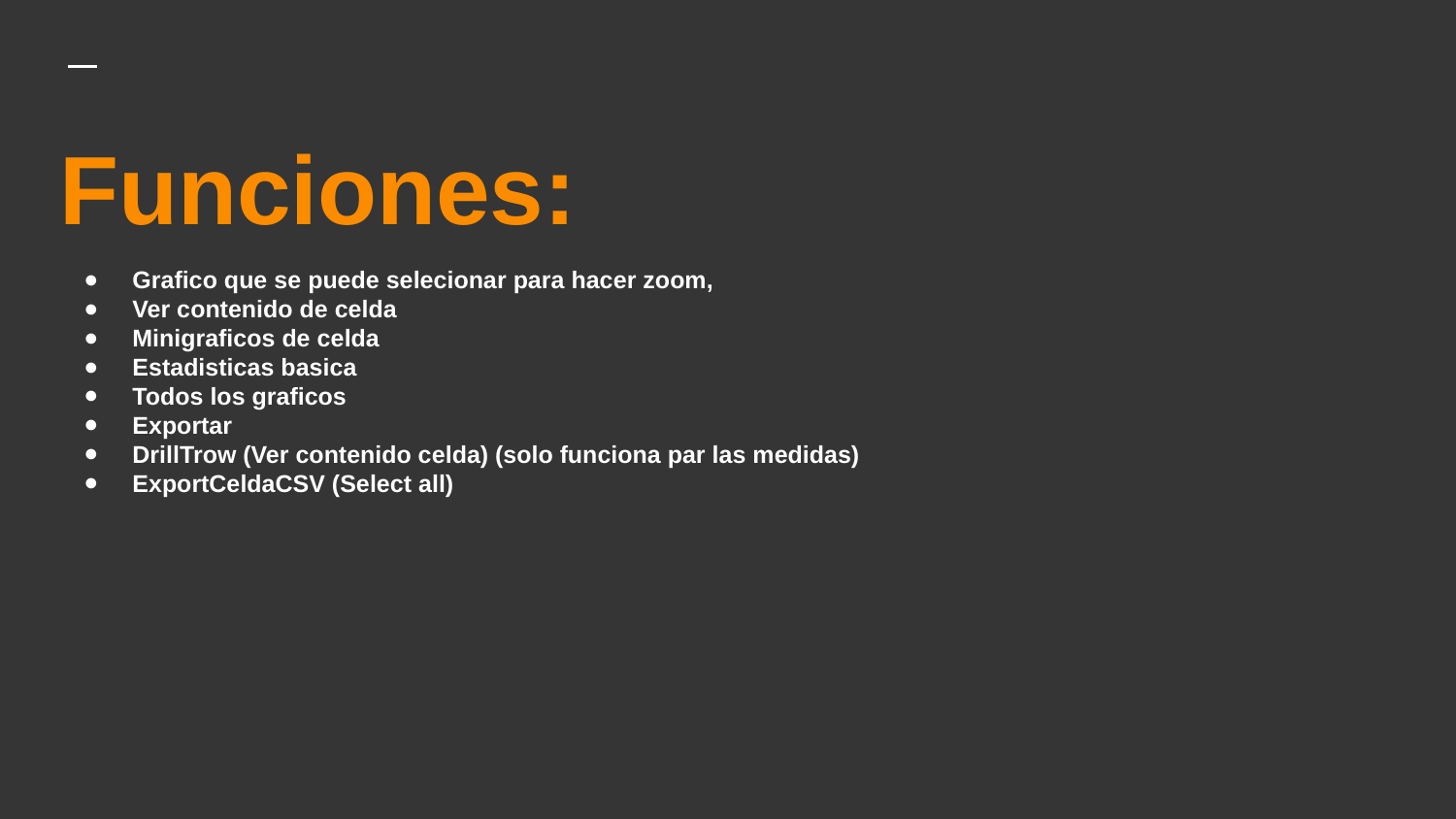

# Funciones:
Grafico que se puede selecionar para hacer zoom,
Ver contenido de celda
Minigraficos de celda
Estadisticas basica
Todos los graficos
Exportar
DrillTrow (Ver contenido celda) (solo funciona par las medidas)
ExportCeldaCSV (Select all)